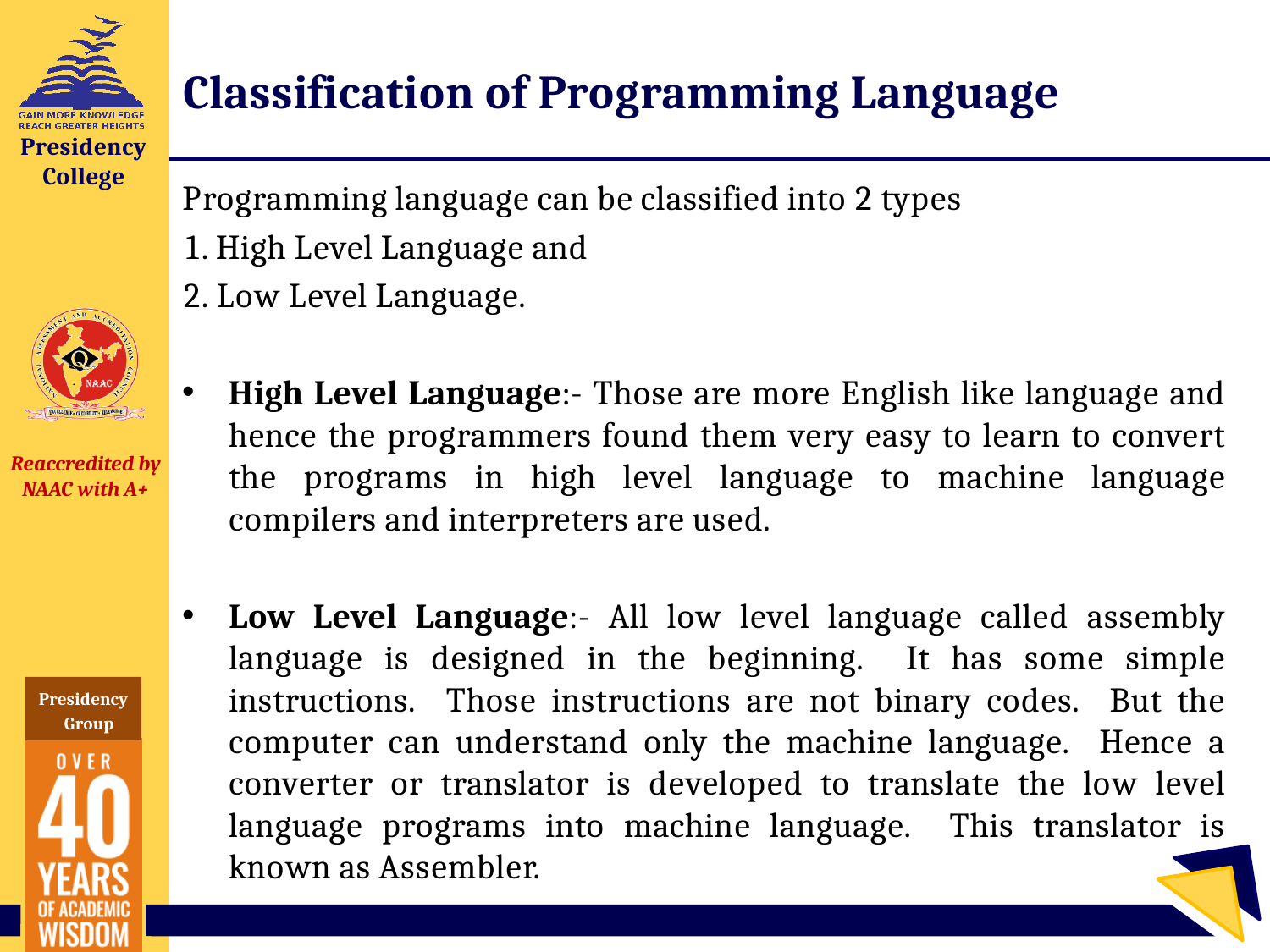

# Classification of Programming Language
Programming language can be classified into 2 types
1. High Level Language and
2. Low Level Language.

High Level Language:- Those are more English like language and hence the programmers found them very easy to learn to convert the programs in high level language to machine language compilers and interpreters are used.

Low Level Language:- All low level language called assembly language is designed in the beginning.  It has some simple instructions.  Those instructions are not binary codes.  But the computer can understand only the machine language.  Hence a converter or translator is developed to translate the low level language programs into machine language.  This translator is known as Assembler.